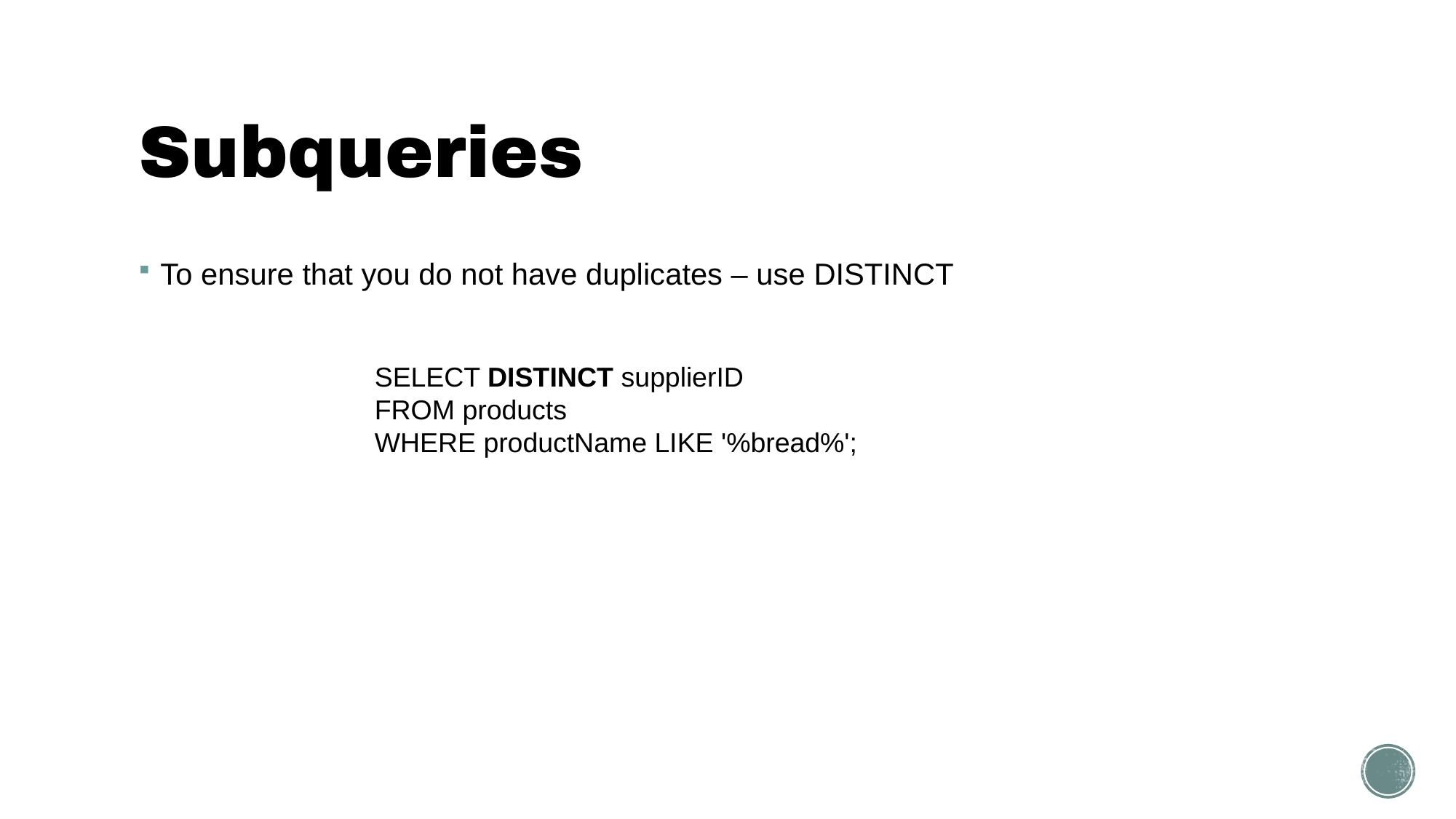

# Subqueries
To ensure that you do not have duplicates – use DISTINCT
SELECT DISTINCT supplierID
FROM products
WHERE productName LIKE '%bread%';